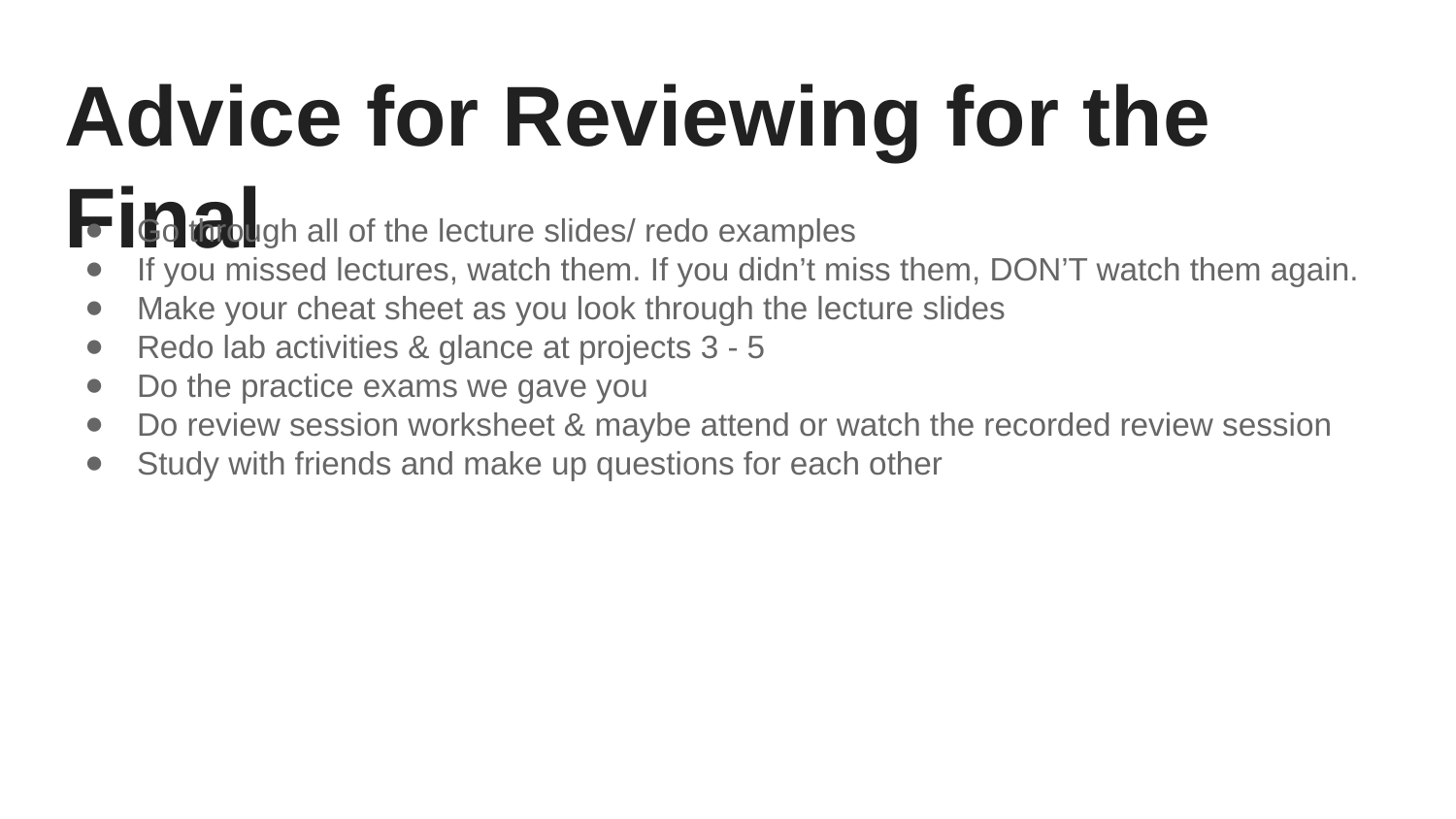

# Advice for Reviewing for the Final
Go through all of the lecture slides/ redo examples
If you missed lectures, watch them. If you didn’t miss them, DON’T watch them again.
Make your cheat sheet as you look through the lecture slides
Redo lab activities & glance at projects 3 - 5
Do the practice exams we gave you
Do review session worksheet & maybe attend or watch the recorded review session
Study with friends and make up questions for each other